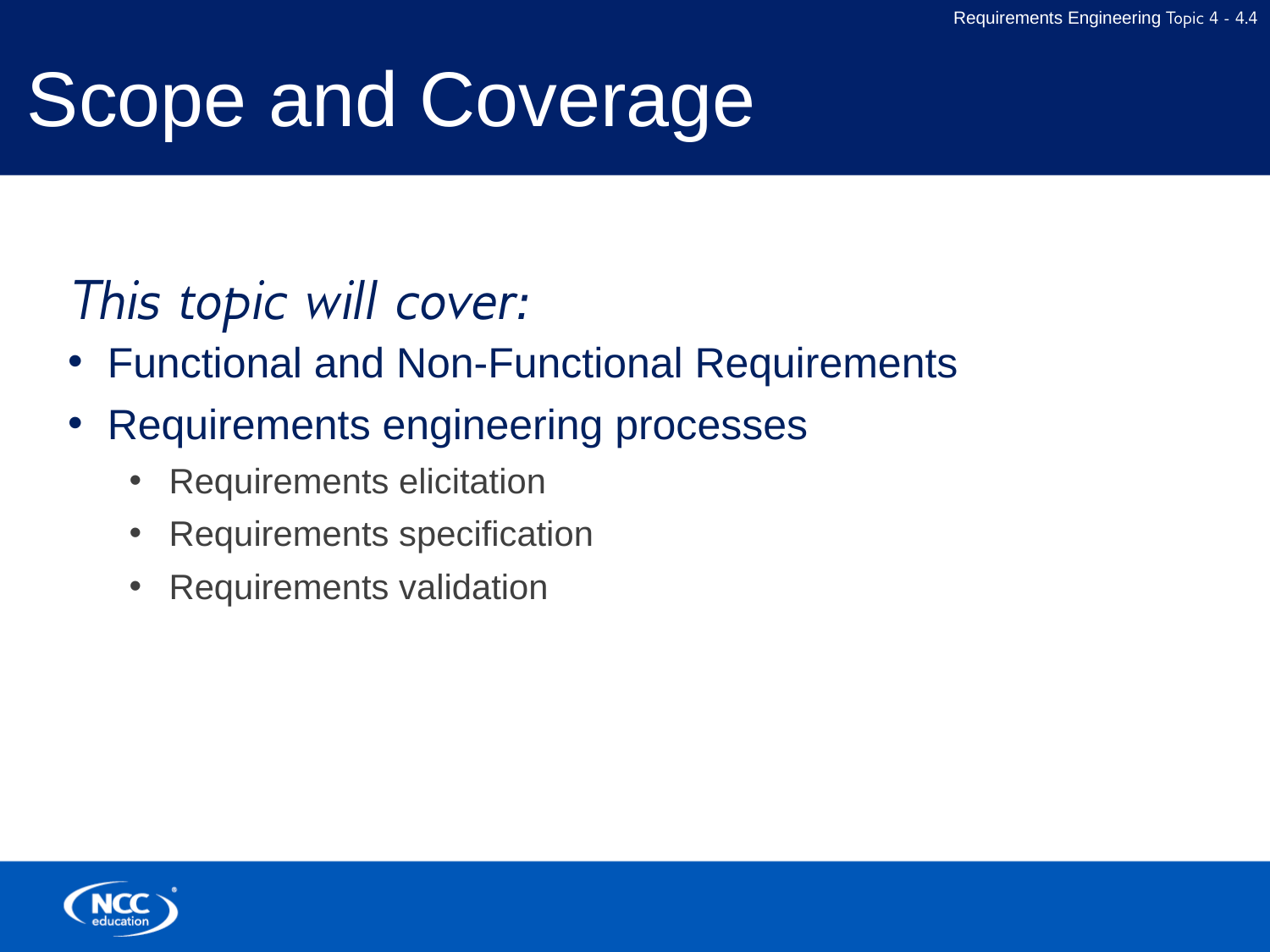

# Scope and Coverage
This topic will cover:
Functional and Non-Functional Requirements
Requirements engineering processes
Requirements elicitation
Requirements specification
Requirements validation